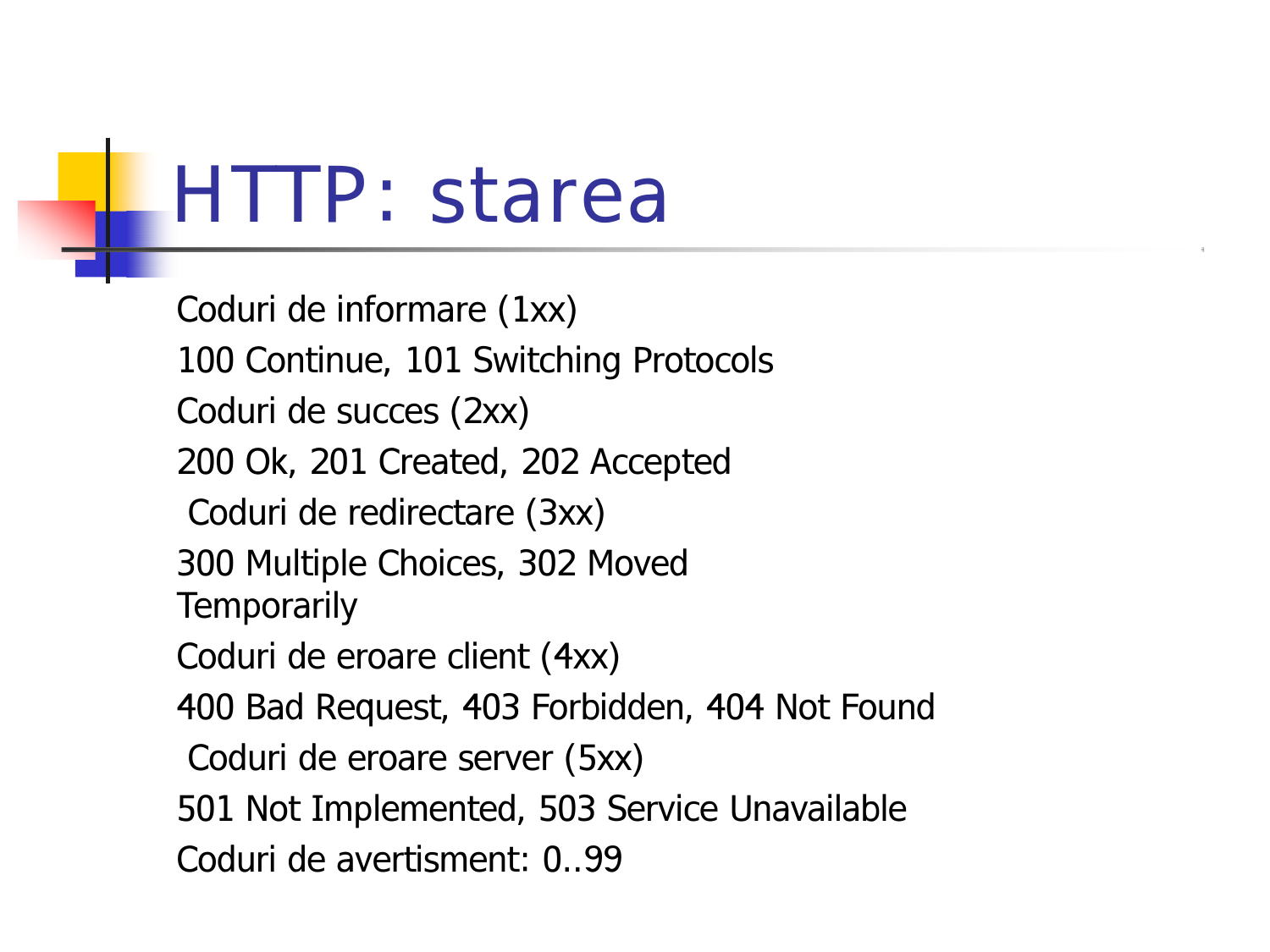

# HTTP:	starea

Coduri de informare (1xx)
100 Continue, 101 Switching Protocols
Coduri de succes (2xx)
200 Ok, 201 Created, 202 Accepted  Coduri de redirectare (3xx)
300 Multiple Choices, 302 Moved Temporarily
Coduri de eroare client (4xx)
400 Bad Request, 403 Forbidden, 404 Not Found  Coduri de eroare server (5xx)
501 Not Implemented, 503 Service Unavailable
Coduri de avertisment: 0..99